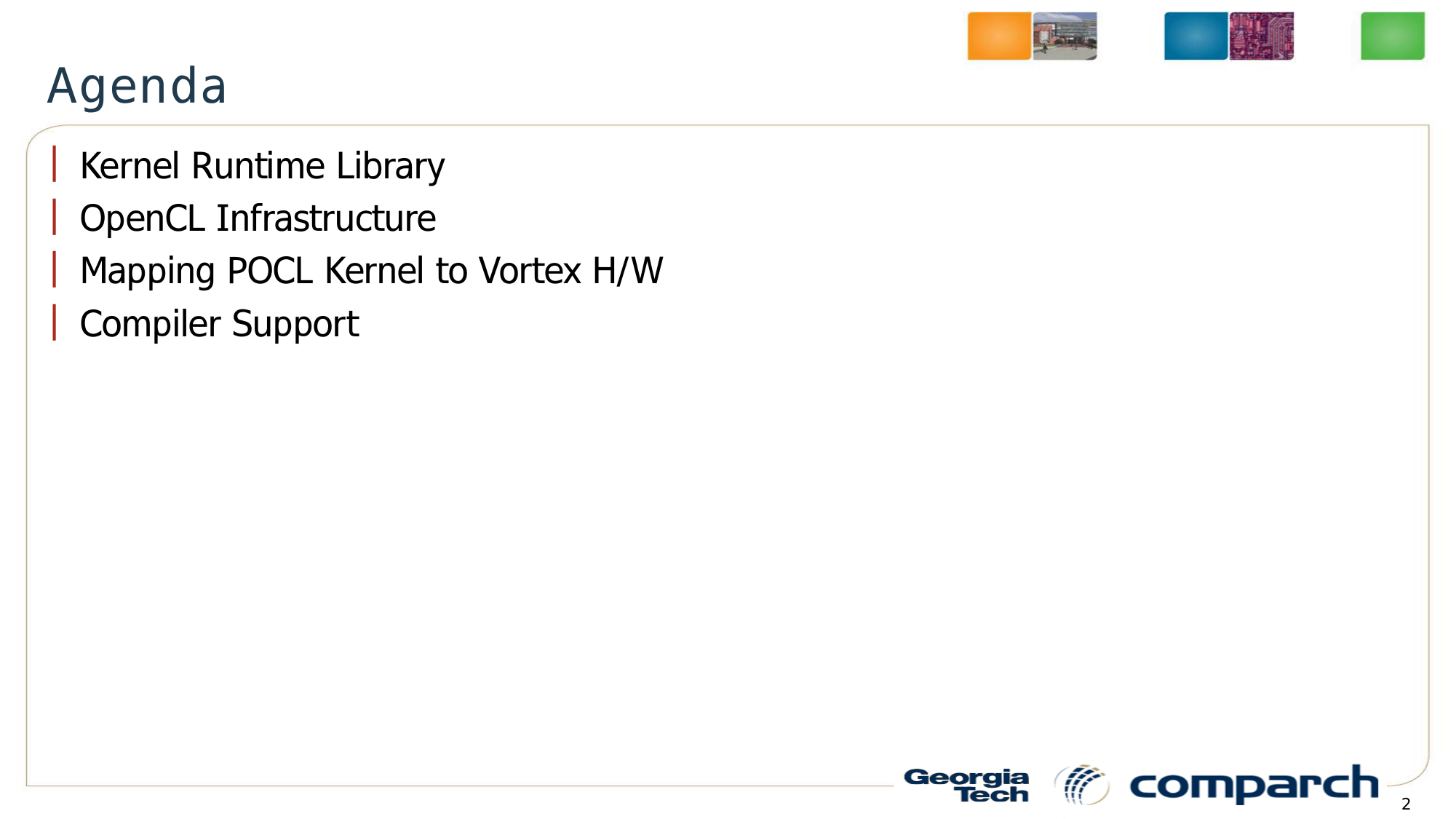

# Agenda
Kernel Runtime Library
OpenCL Infrastructure
Mapping POCL Kernel to Vortex H/W
Compiler Support

2